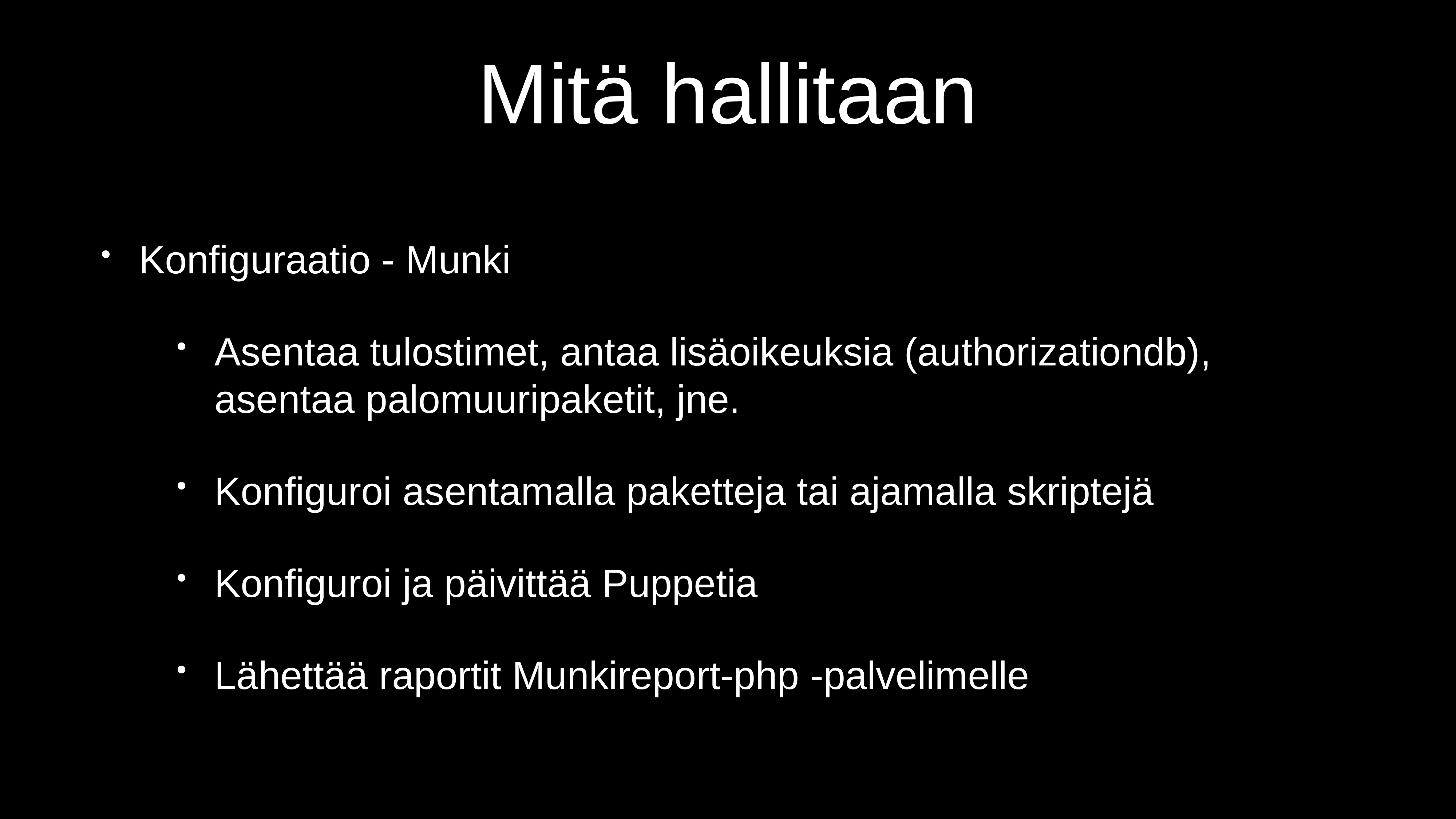

# Mitä hallitaan
Konfiguraatio - Munki
Asentaa tulostimet, antaa lisäoikeuksia (authorizationdb), asentaa palomuuripaketit, jne.
Konfiguroi asentamalla paketteja tai ajamalla skriptejä
Konfiguroi ja päivittää Puppetia
Lähettää raportit Munkireport-php -palvelimelle